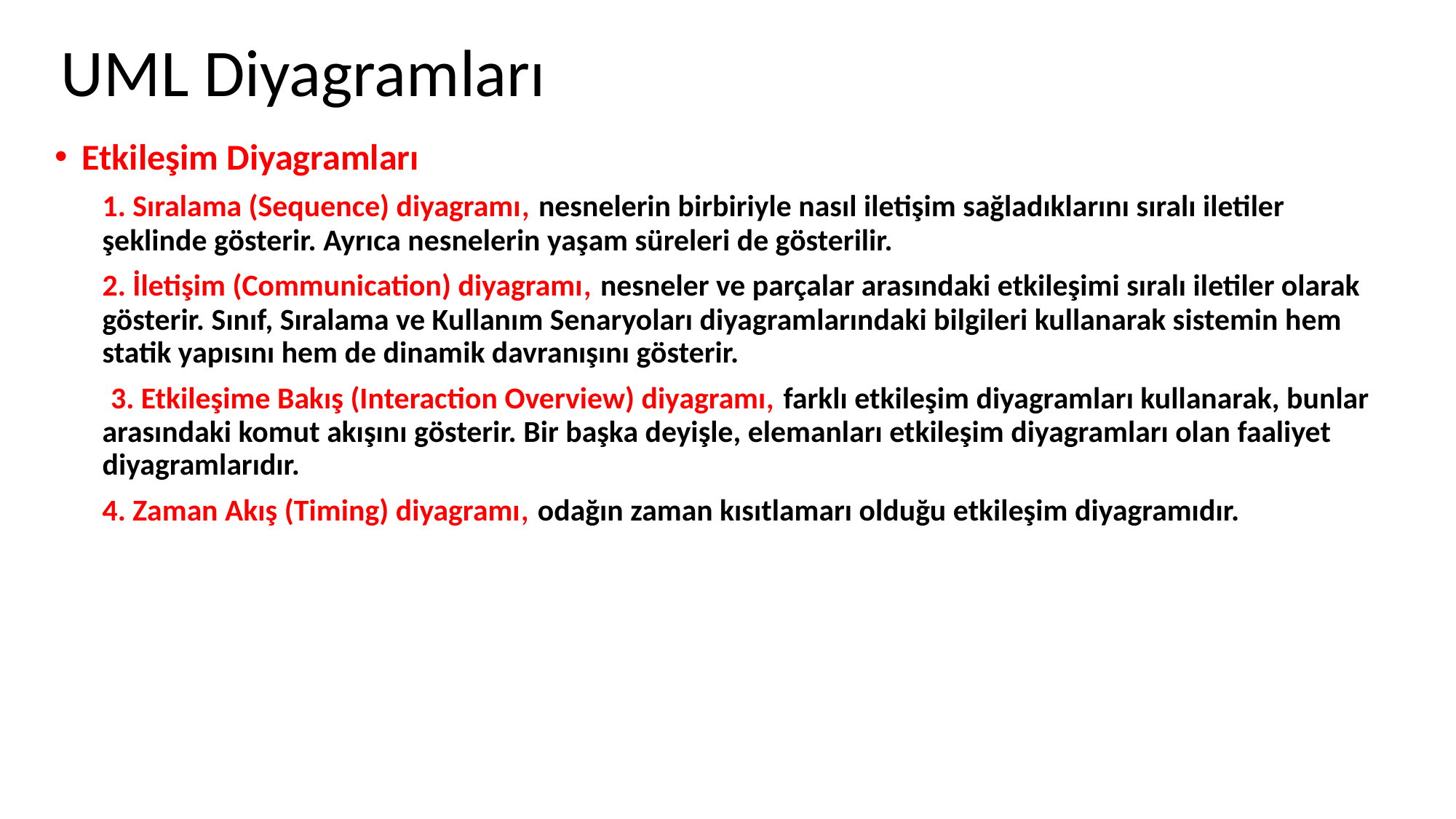

# UML Diyagramları
Etkileşim Diyagramları
1. Sıralama (Sequence) diyagramı, nesnelerin birbiriyle nasıl iletişim sağladıklarını sıralı iletiler şeklinde gösterir. Ayrıca nesnelerin yaşam süreleri de gösterilir.
2. İletişim (Communication) diyagramı, nesneler ve parçalar arasındaki etkileşimi sıralı iletiler olarak gösterir. Sınıf, Sıralama ve Kullanım Senaryoları diyagramlarındaki bilgileri kullanarak sistemin hem statik yapısını hem de dinamik davranışını gösterir.
 3. Etkileşime Bakış (Interaction Overview) diyagramı, farklı etkileşim diyagramları kullanarak, bunlar arasındaki komut akışını gösterir. Bir başka deyişle, elemanları etkileşim diyagramları olan faaliyet diyagramlarıdır.
4. Zaman Akış (Timing) diyagramı, odağın zaman kısıtlamarı olduğu etkileşim diyagramıdır.

10.05.2018
8